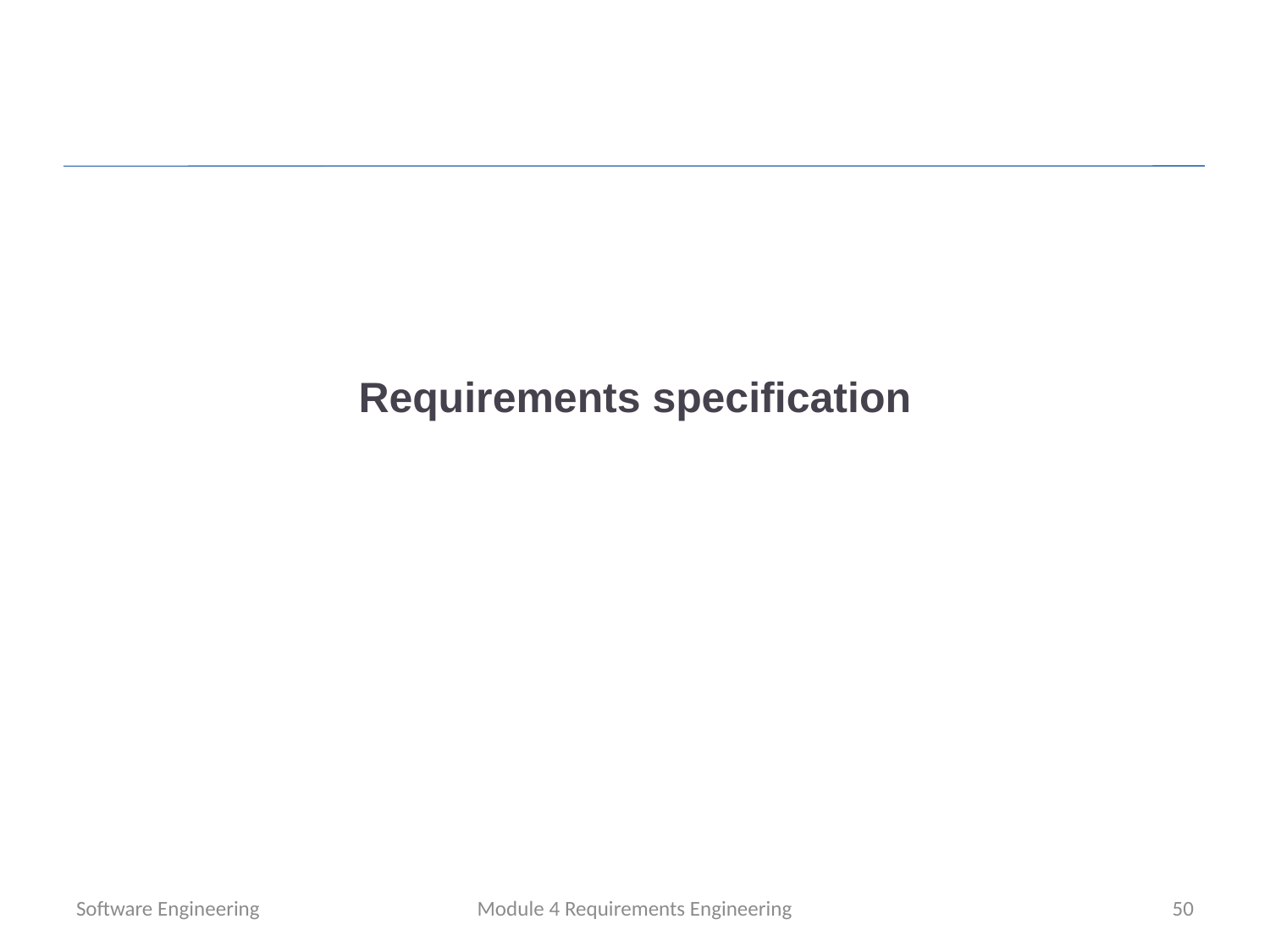

# Requirements specification
Software Engineering
Module 4 Requirements Engineering
50